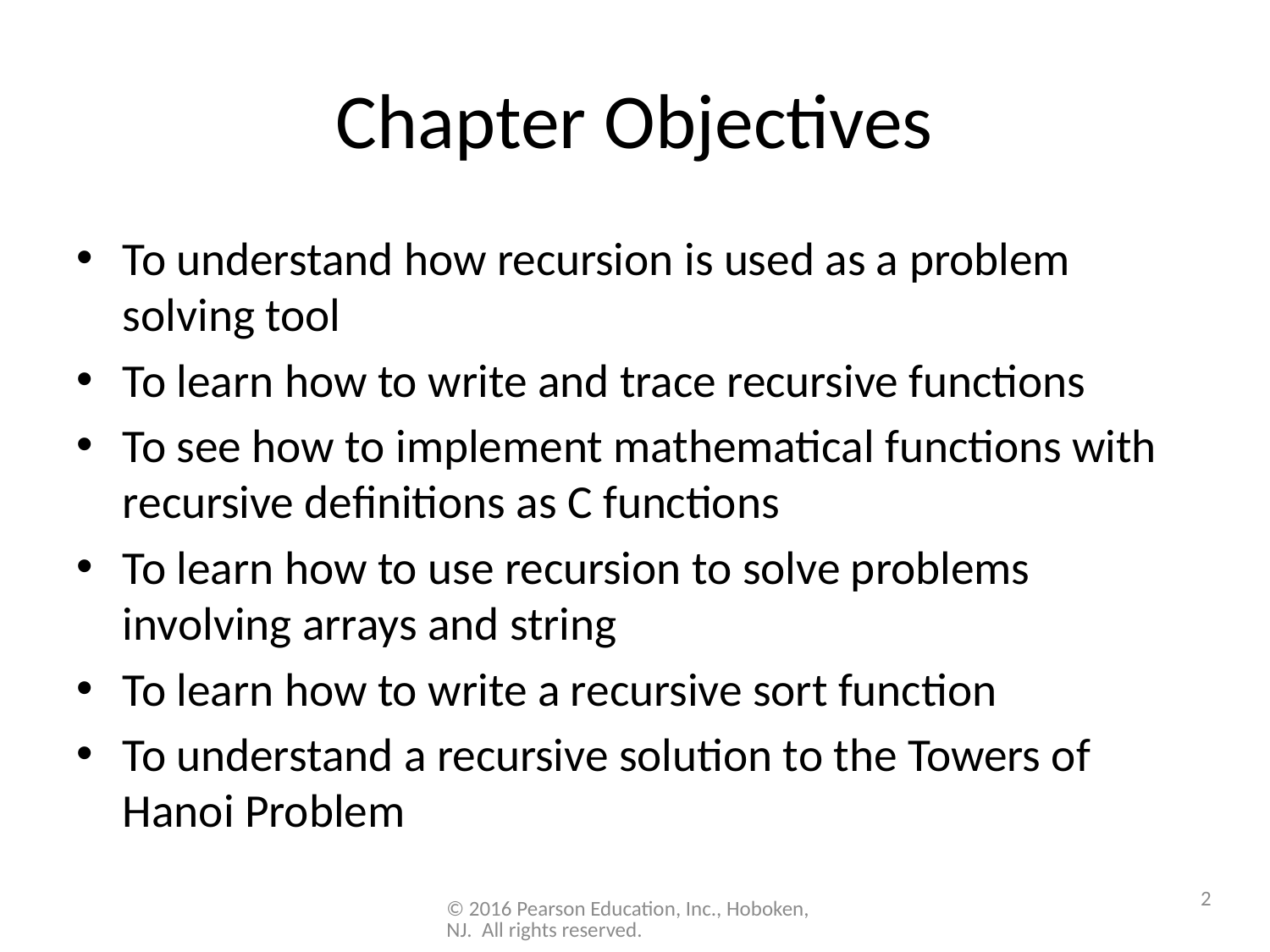

# Chapter Objectives
To understand how recursion is used as a problem solving tool
To learn how to write and trace recursive functions
To see how to implement mathematical functions with recursive definitions as C functions
To learn how to use recursion to solve problems involving arrays and string
To learn how to write a recursive sort function
To understand a recursive solution to the Towers of Hanoi Problem
2
© 2016 Pearson Education, Inc., Hoboken, NJ.  All rights reserved.